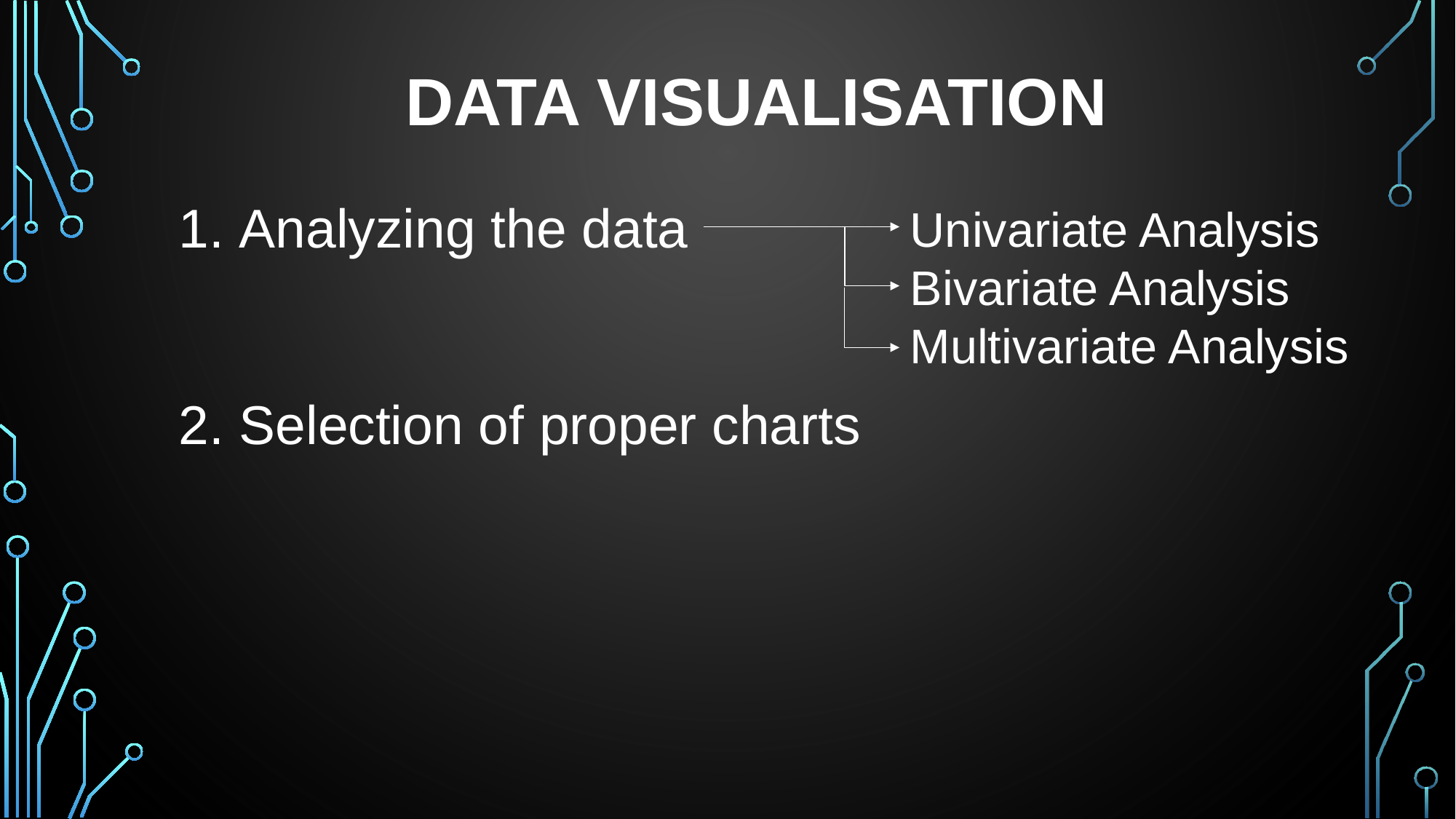

DATA VISUALISATION
 Analyzing the data

 Selection of proper charts

Univariate Analysis
Bivariate Analysis
Multivariate Analysis